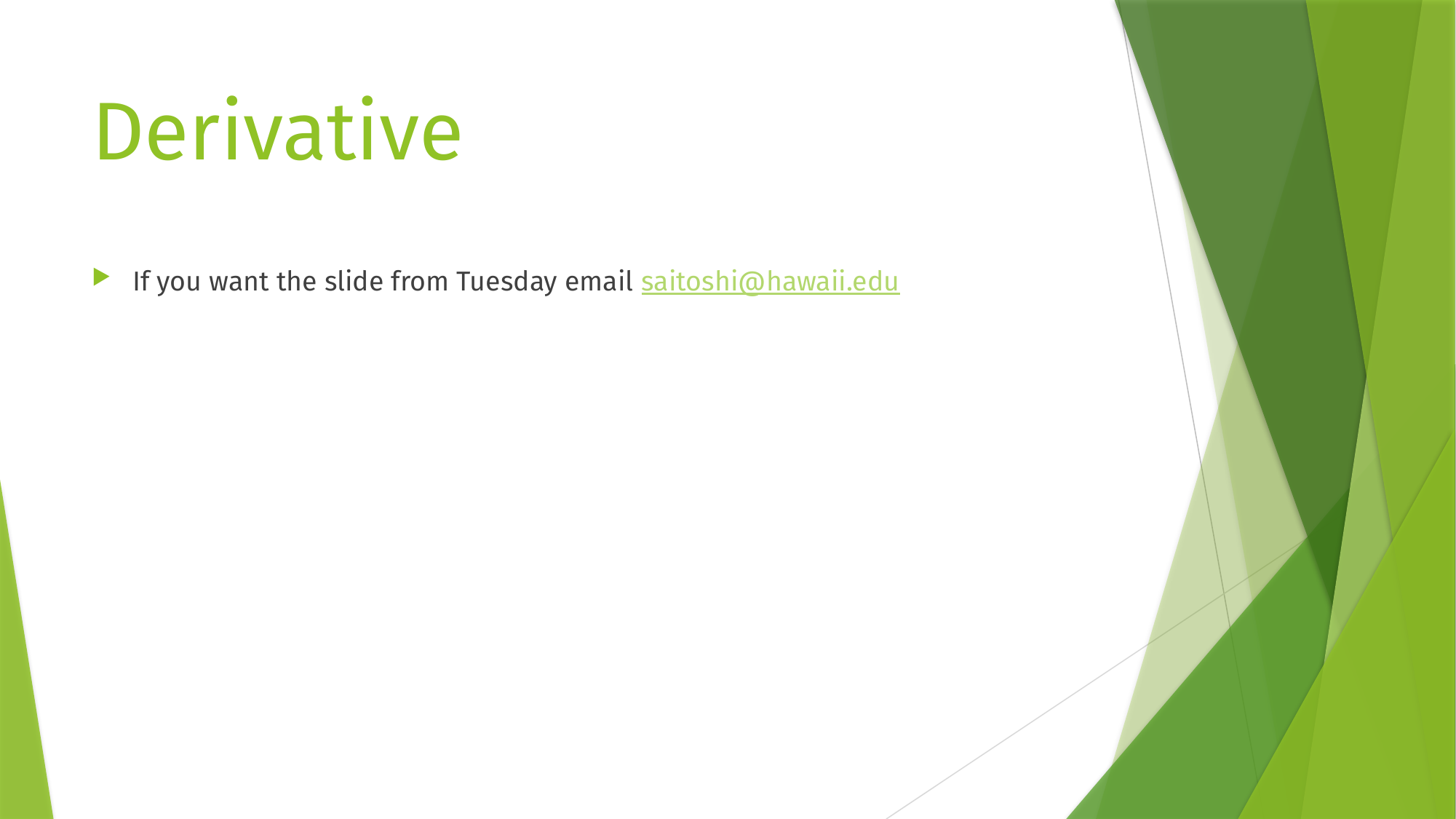

# Derivative
If you want the slide from Tuesday email saitoshi@hawaii.edu